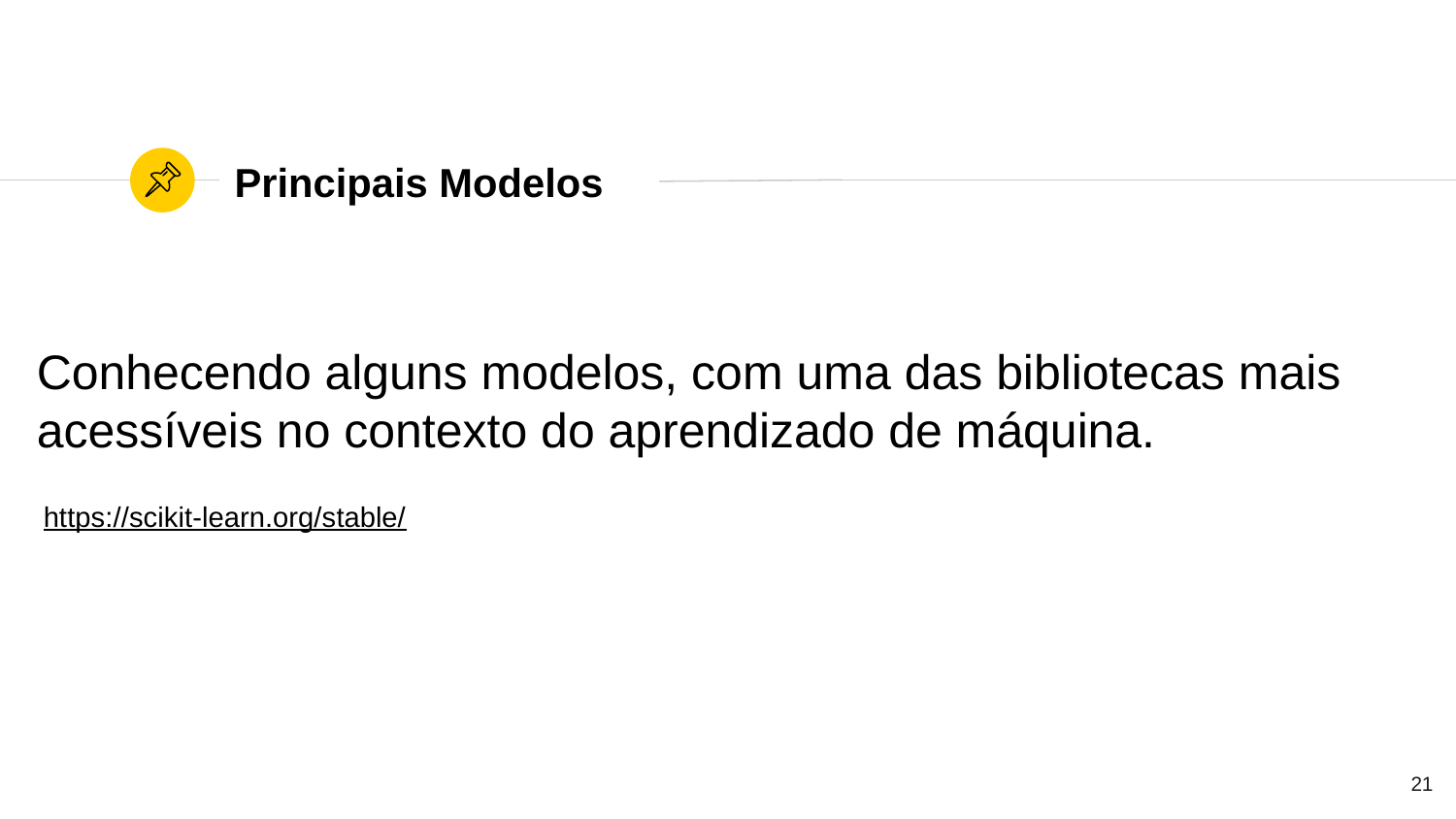

# Principais Modelos

Conhecendo alguns modelos, com uma das bibliotecas mais acessíveis no contexto do aprendizado de máquina.
https://scikit-learn.org/stable/
21